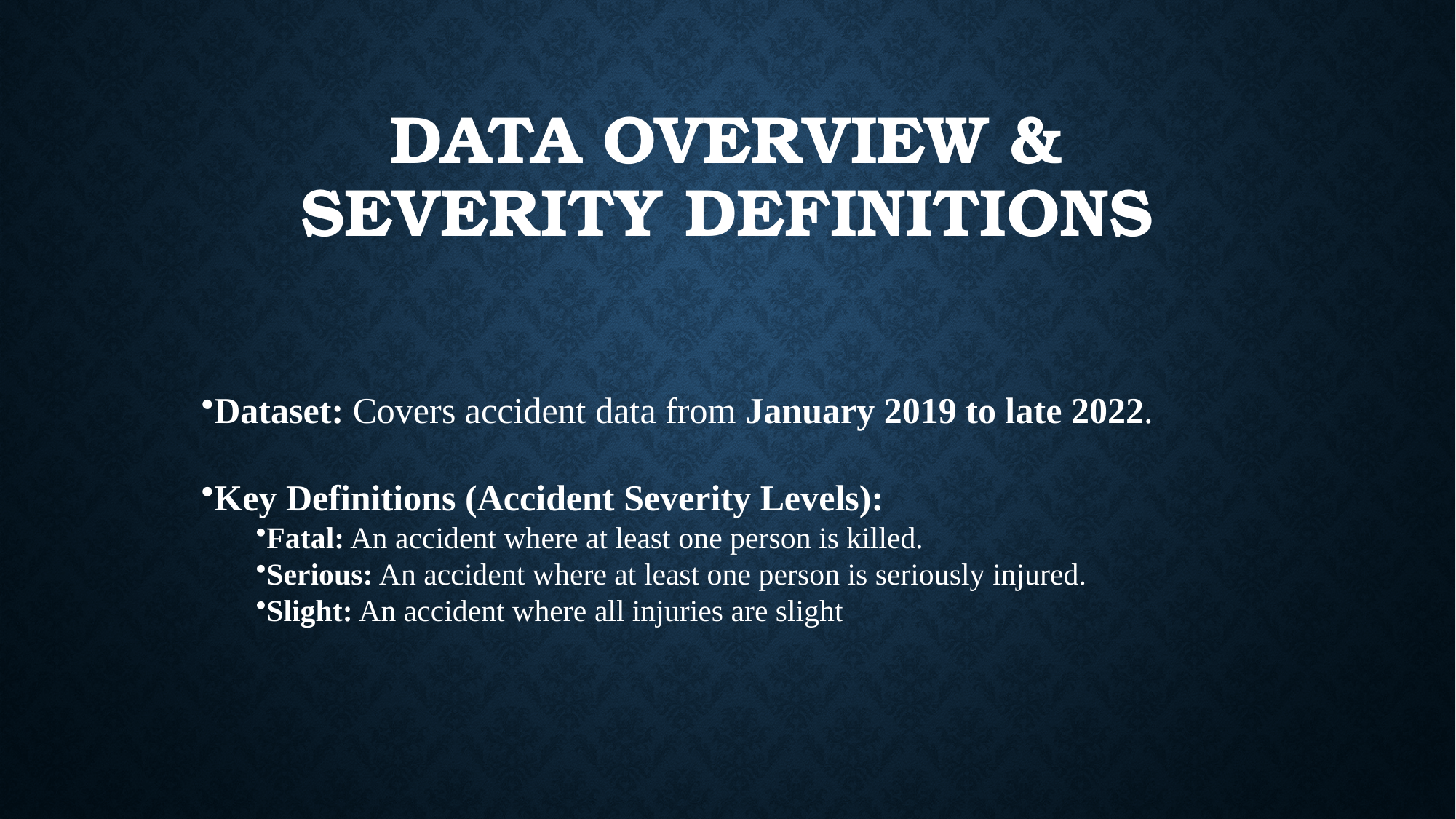

# Data Overview & Severity Definitions
Dataset: Covers accident data from January 2019 to late 2022.

Key Definitions (Accident Severity Levels):
Fatal: An accident where at least one person is killed.
Serious: An accident where at least one person is seriously injured.
Slight: An accident where all injuries are slight